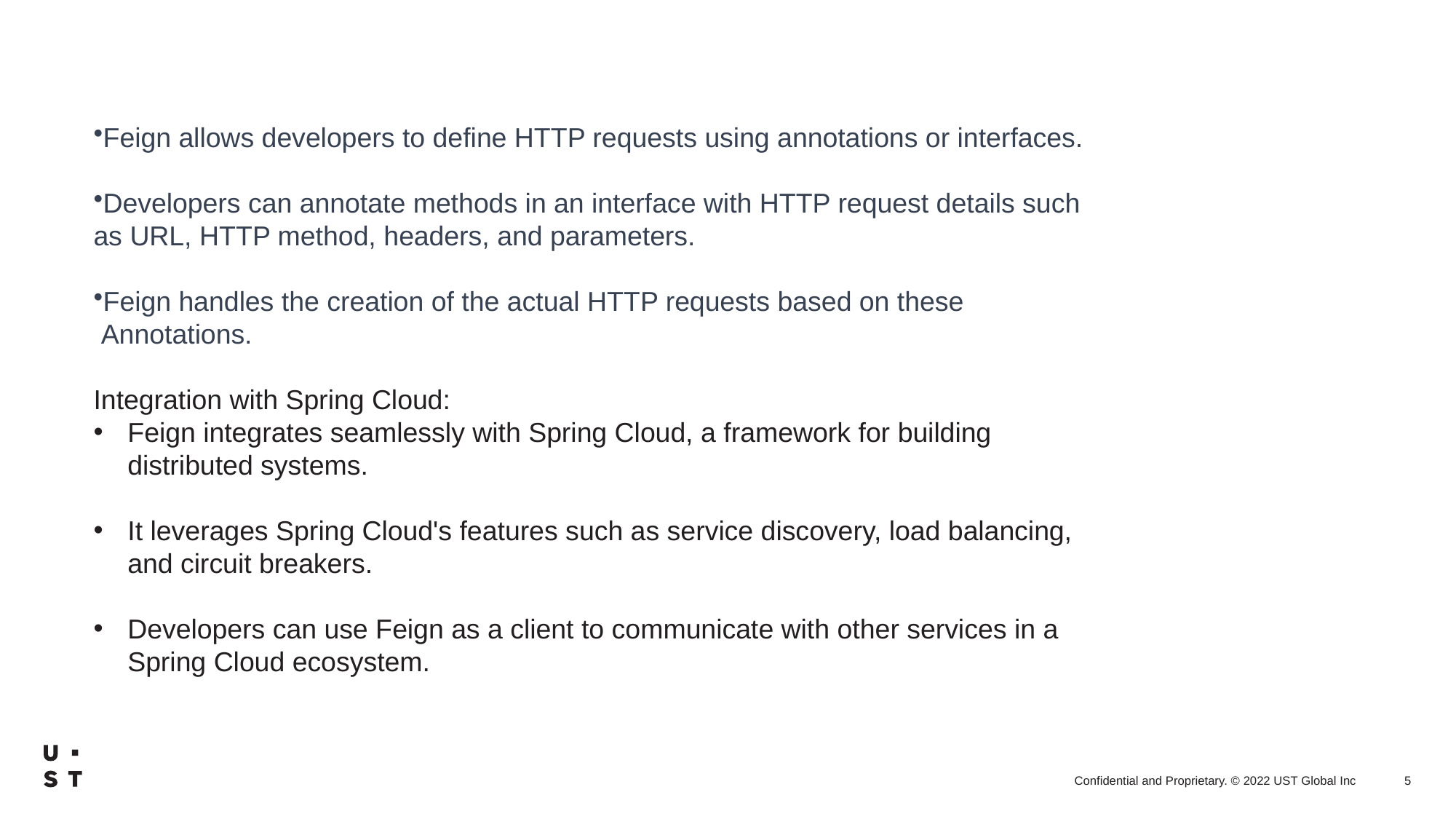

Feign allows developers to define HTTP requests using annotations or interfaces.

Developers can annotate methods in an interface with HTTP request details such as URL, HTTP method, headers, and parameters.

Feign handles the creation of the actual HTTP requests based on these
 Annotations.

Integration with Spring Cloud:
Feign integrates seamlessly with Spring Cloud, a framework for building distributed systems.

It leverages Spring Cloud's features such as service discovery, load balancing, and circuit breakers.

Developers can use Feign as a client to communicate with other services in a Spring Cloud ecosystem.